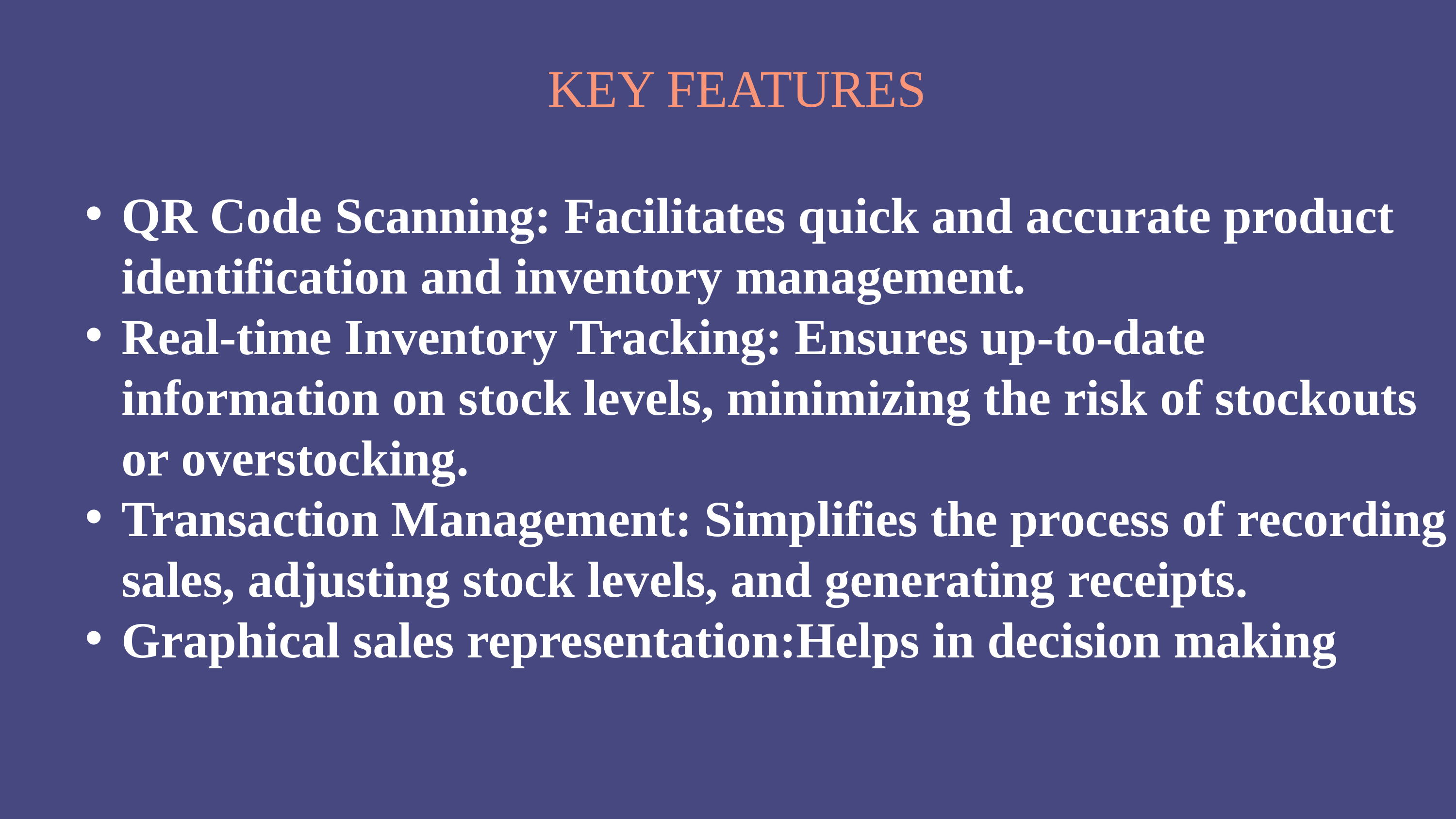

KEY FEATURES

QR Code Scanning: Facilitates quick and accurate product identification and inventory management.
Real-time Inventory Tracking: Ensures up-to-date information on stock levels, minimizing the risk of stockouts or overstocking.
Transaction Management: Simplifies the process of recording sales, adjusting stock levels, and generating receipts.
Graphical sales representation:Helps in decision making